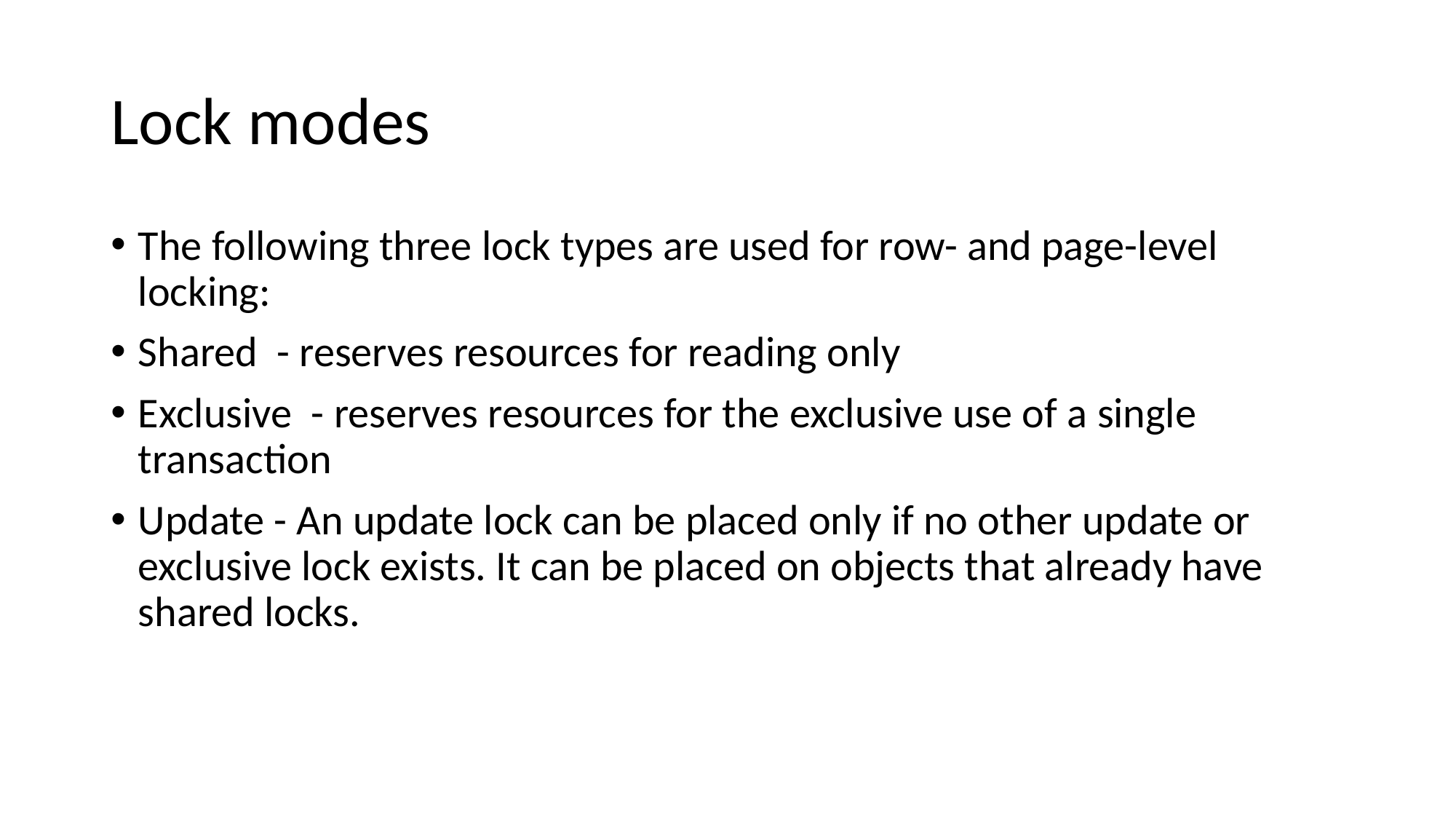

# Lock modes
The following three lock types are used for row- and page-level locking:
Shared  - reserves resources for reading only
Exclusive  - reserves resources for the exclusive use of a single transaction
Update - An update lock can be placed only if no other update or exclusive lock exists. It can be placed on objects that already have shared locks.